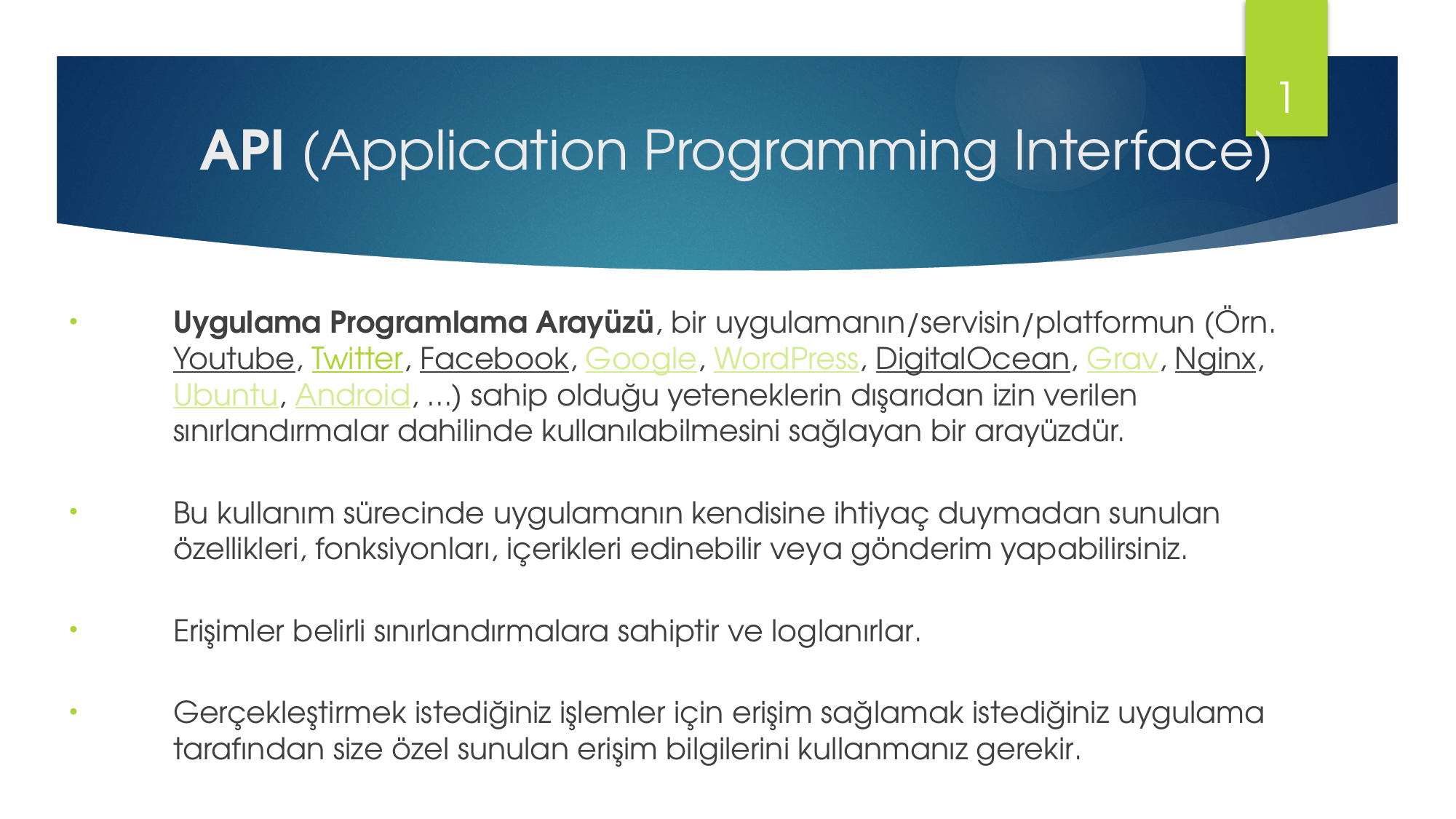

1
# API (Application Programming Interface)
Uygulama Programlama Arayüzü, bir uygulamanın/servisin/platformun (Örn. Youtube, Twitter, Facebook, Google, WordPress, DigitalOcean, Grav, Nginx, Ubuntu, Android, …) sahip olduğu yeteneklerin dışarıdan izin verilen sınırlandırmalar dahilinde kullanılabilmesini sağlayan bir arayüzdür.

Bu kullanım sürecinde uygulamanın kendisine ihtiyaç duymadan sunulan özellikleri, fonksiyonları, içerikleri edinebilir veya gönderim yapabilirsiniz.

Erişimler belirli sınırlandırmalara sahiptir ve loglanırlar.

Gerçekleştirmek istediğiniz işlemler için erişim sağlamak istediğiniz uygulama tarafından size özel sunulan erişim bilgilerini kullanmanız gerekir.